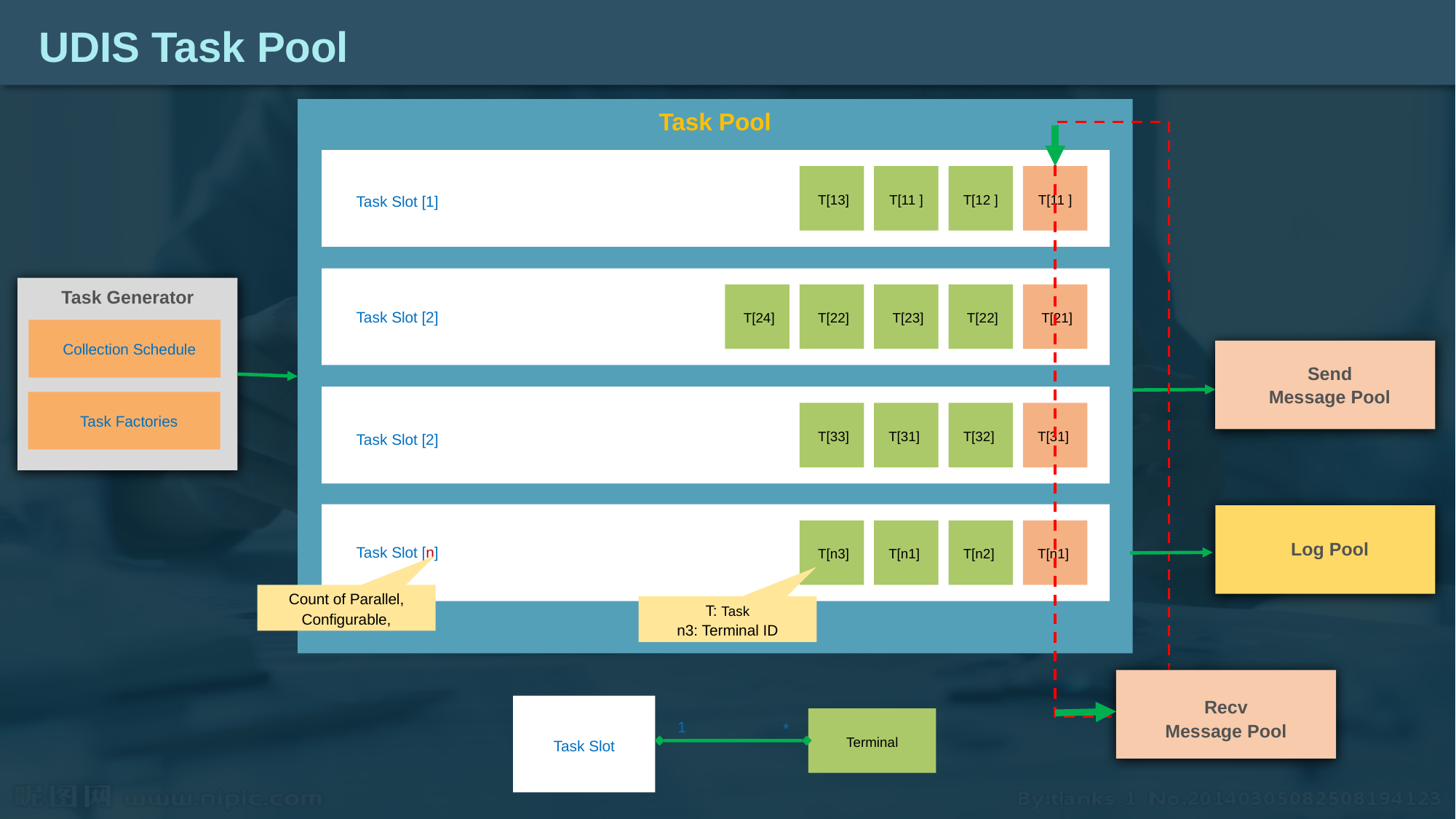

UDIS Task Pool

Task Pool

 T[13]
T[11 ]
T[12 ]
T[11 ]
Task Slot [1]

Task Generator
 T[24]
 T[22]
 T[23]
 T[22]
 T[21]
Task Slot [2]

Collection Schedule

Send
Message Pool

 T[33]
T[31]
T[32]
T[31]
Task Factories
Task Slot [2]

 T[n3]
T[n1]
T[n2]
T[n1]
Log Pool
Task Slot [n]
Count of Parallel, Configurable,
T: Task
n3: Terminal ID

Recv
Message Pool

Terminal
1
*
Task Slot